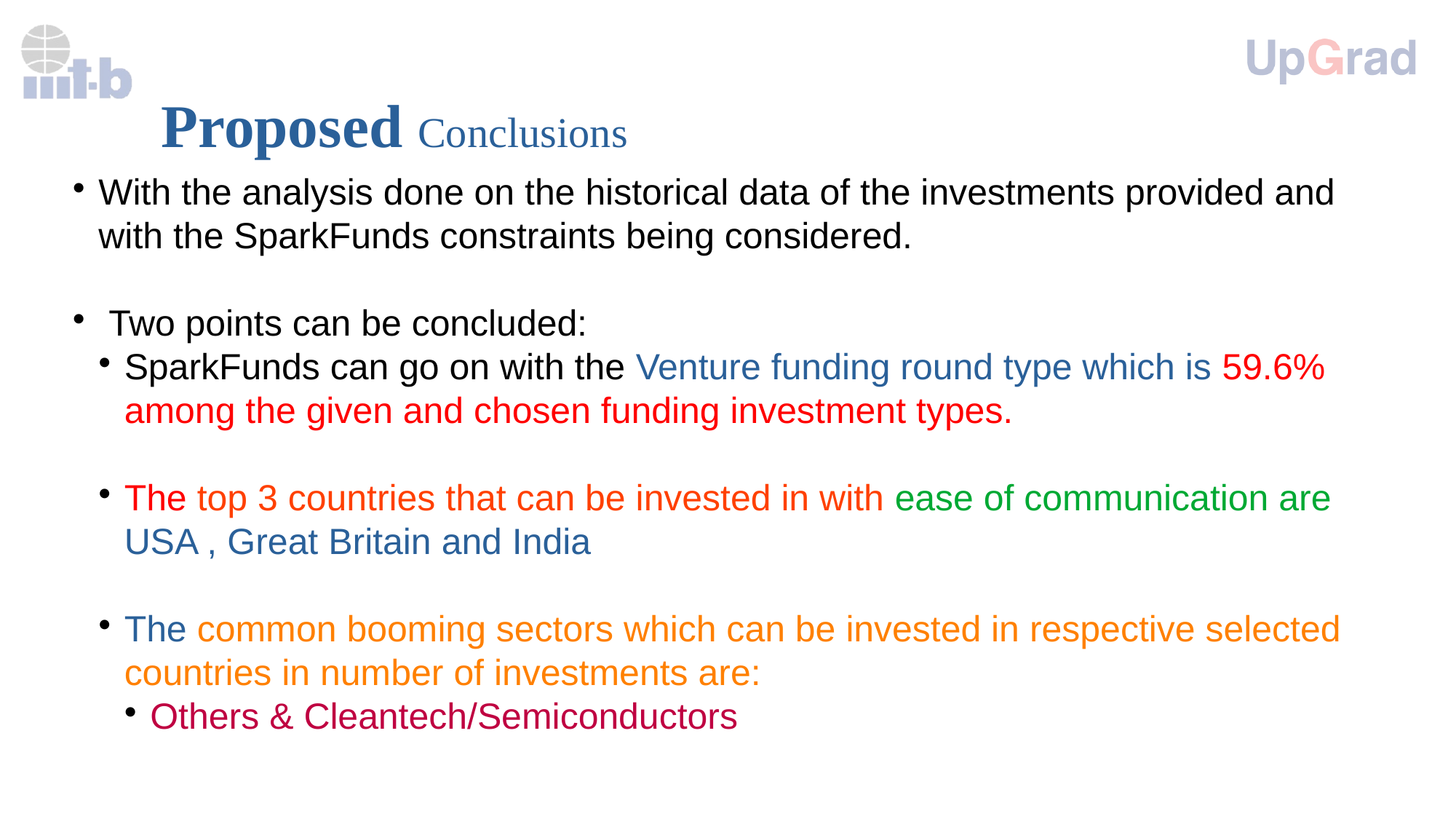

Proposed Conclusions
With the analysis done on the historical data of the investments provided and with the SparkFunds constraints being considered.

 Two points can be concluded:
SparkFunds can go on with the Venture funding round type which is 59.6% among the given and chosen funding investment types.

The top 3 countries that can be invested in with ease of communication are USA , Great Britain and India

The common booming sectors which can be invested in respective selected countries in number of investments are:
Others & Cleantech/Semiconductors